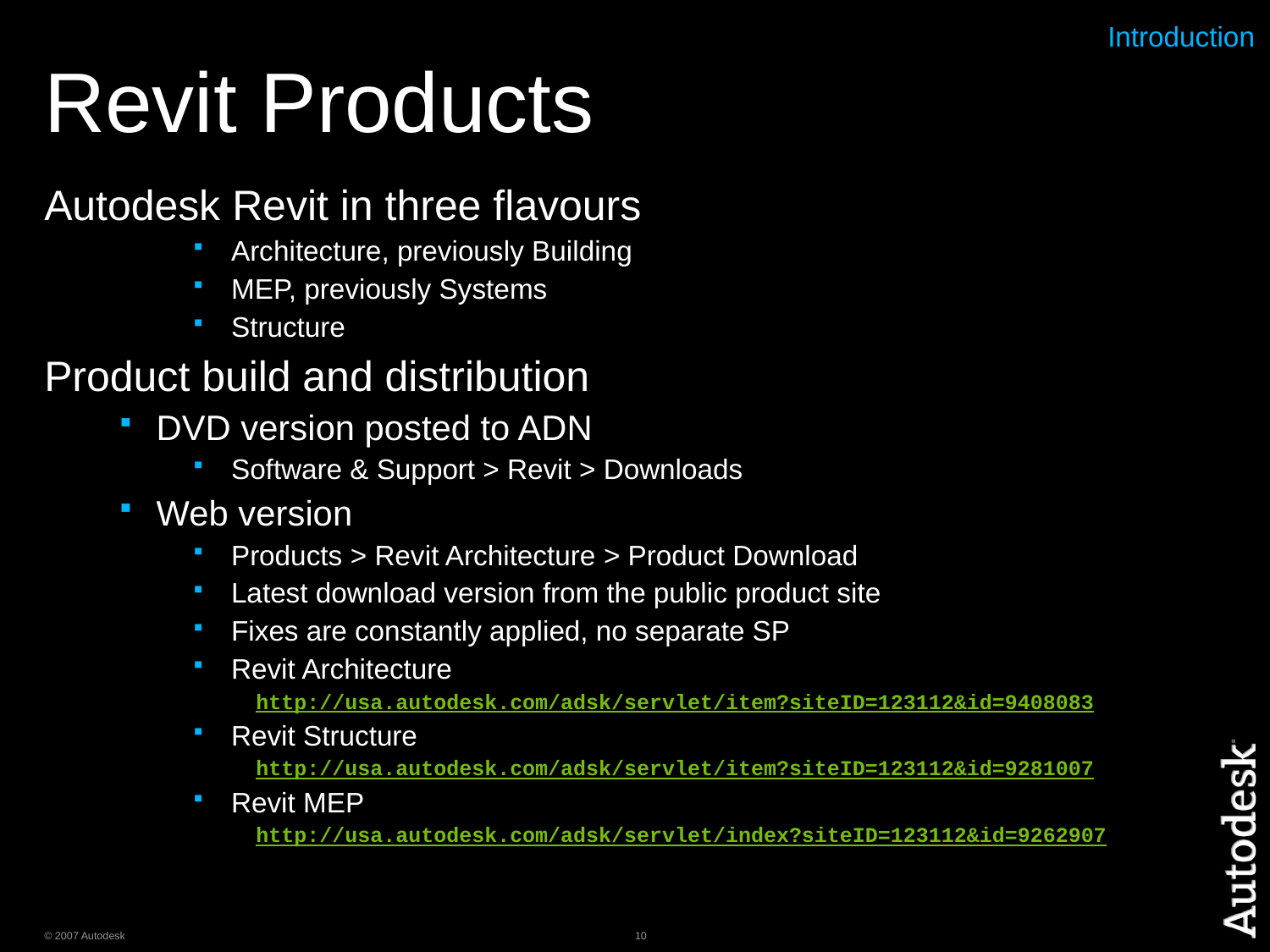

# Revit Products
Introduction
Autodesk Revit in three flavours
Architecture, previously Building
MEP, previously Systems
Structure
Product build and distribution
DVD version posted to ADN
Software & Support > Revit > Downloads
Web version
Products > Revit Architecture > Product Download
Latest download version from the public product site
Fixes are constantly applied, no separate SP
Revit Architecture
http://usa.autodesk.com/adsk/servlet/item?siteID=123112&id=9408083
Revit Structure
http://usa.autodesk.com/adsk/servlet/item?siteID=123112&id=9281007
Revit MEP
http://usa.autodesk.com/adsk/servlet/index?siteID=123112&id=9262907